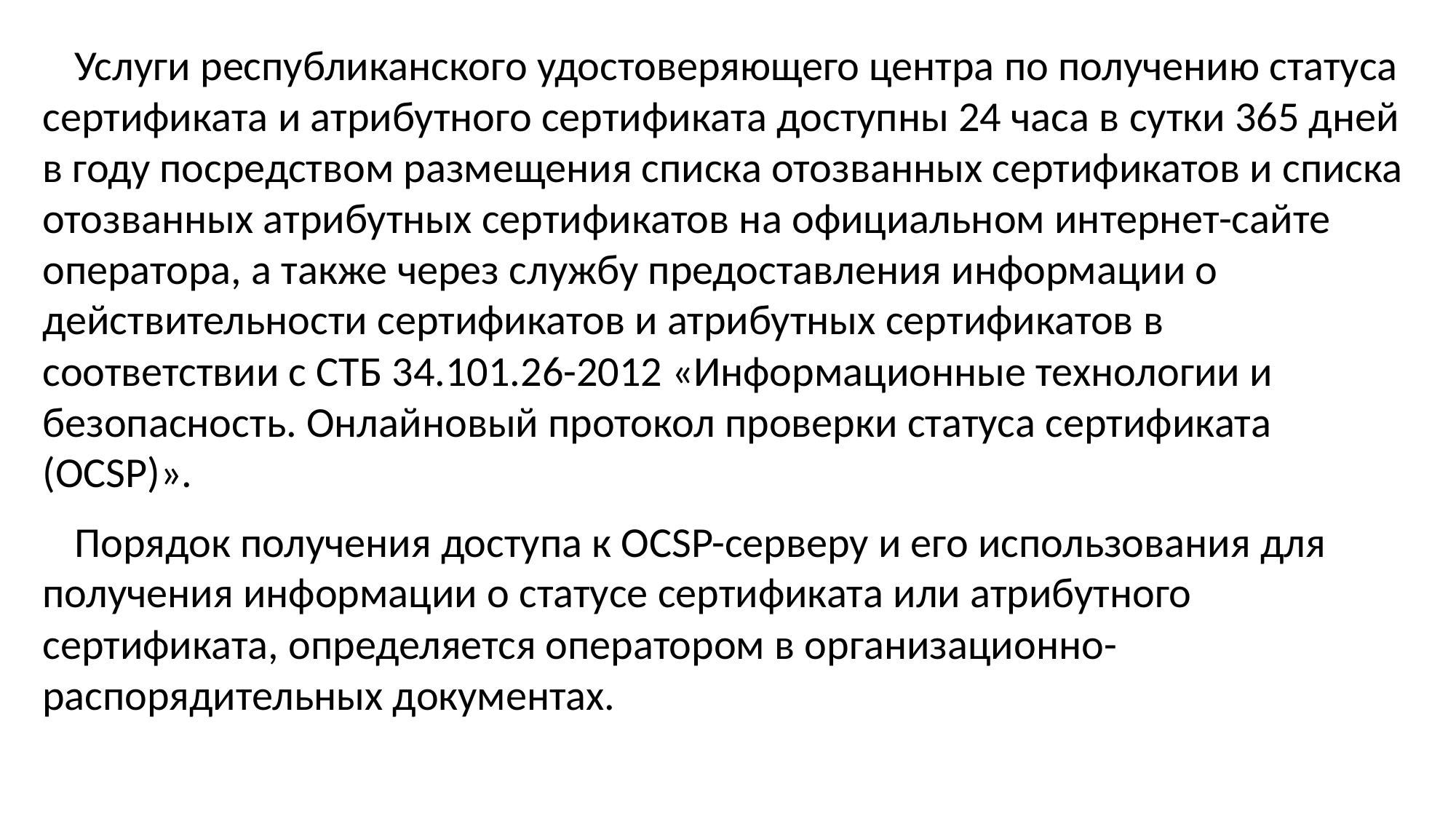

Услуги республиканского удостоверяющего центра по получению статуса сертификата и атрибутного сертификата доступны 24 часа в сутки 365 дней в году посредством размещения списка отозванных сертификатов и списка отозванных атрибутных сертификатов на официальном интернет-сайте оператора, а также через службу предоставления информации о действительности сертификатов и атрибутных сертификатов в соответствии с СТБ 34.101.26-2012 «Информационные технологии и безопасность. Онлайновый протокол проверки статуса сертификата (OCSP)».
Порядок получения доступа к OCSP-серверу и его использования для получения информации о статусе сертификата или атрибутного сертификата, определяется оператором в организационно-распорядительных документах.